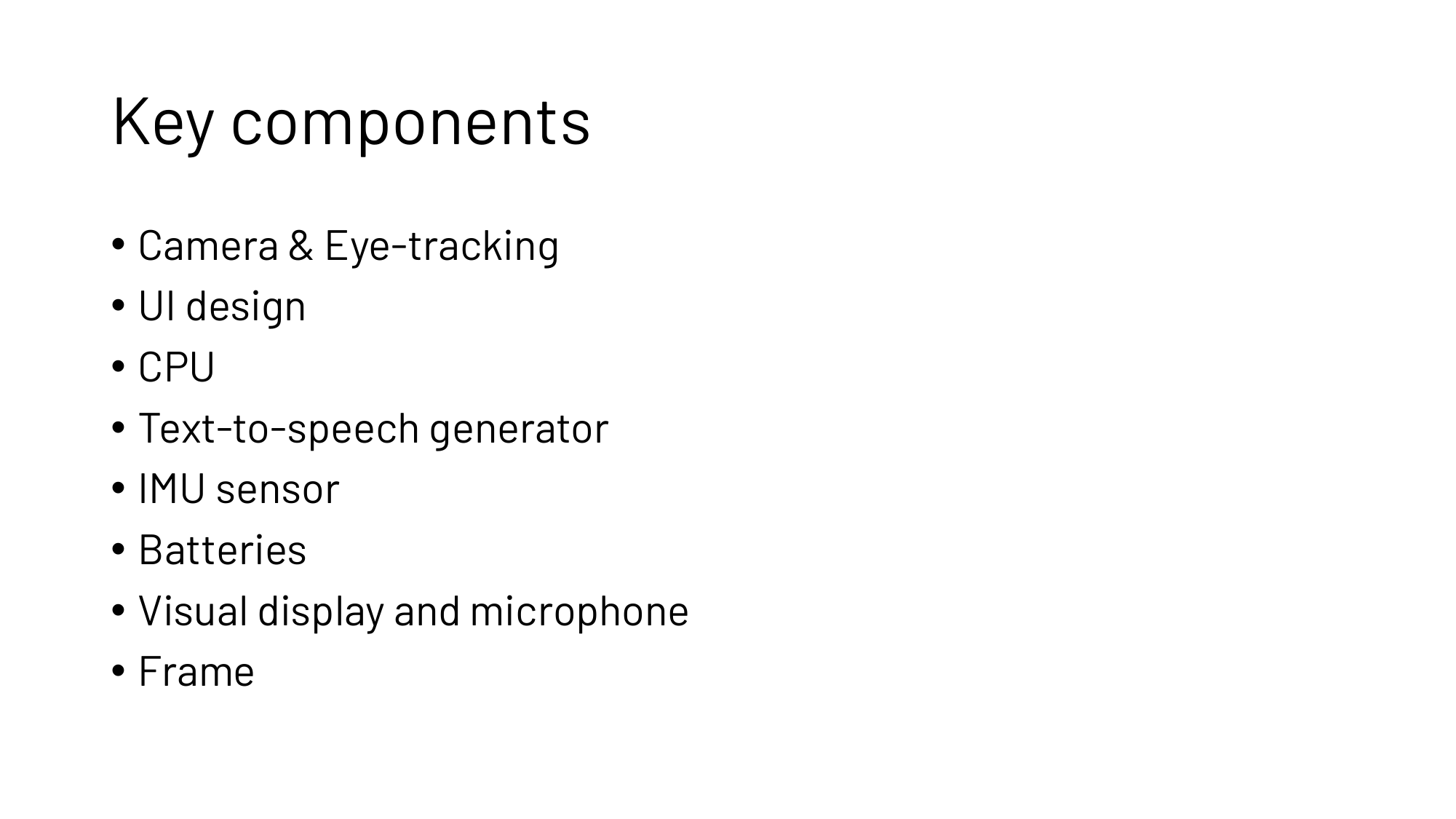

# Key components
Camera & Eye-tracking
UI design
CPU
Text-to-speech generator
IMU sensor
Batteries
Visual display and microphone
Frame